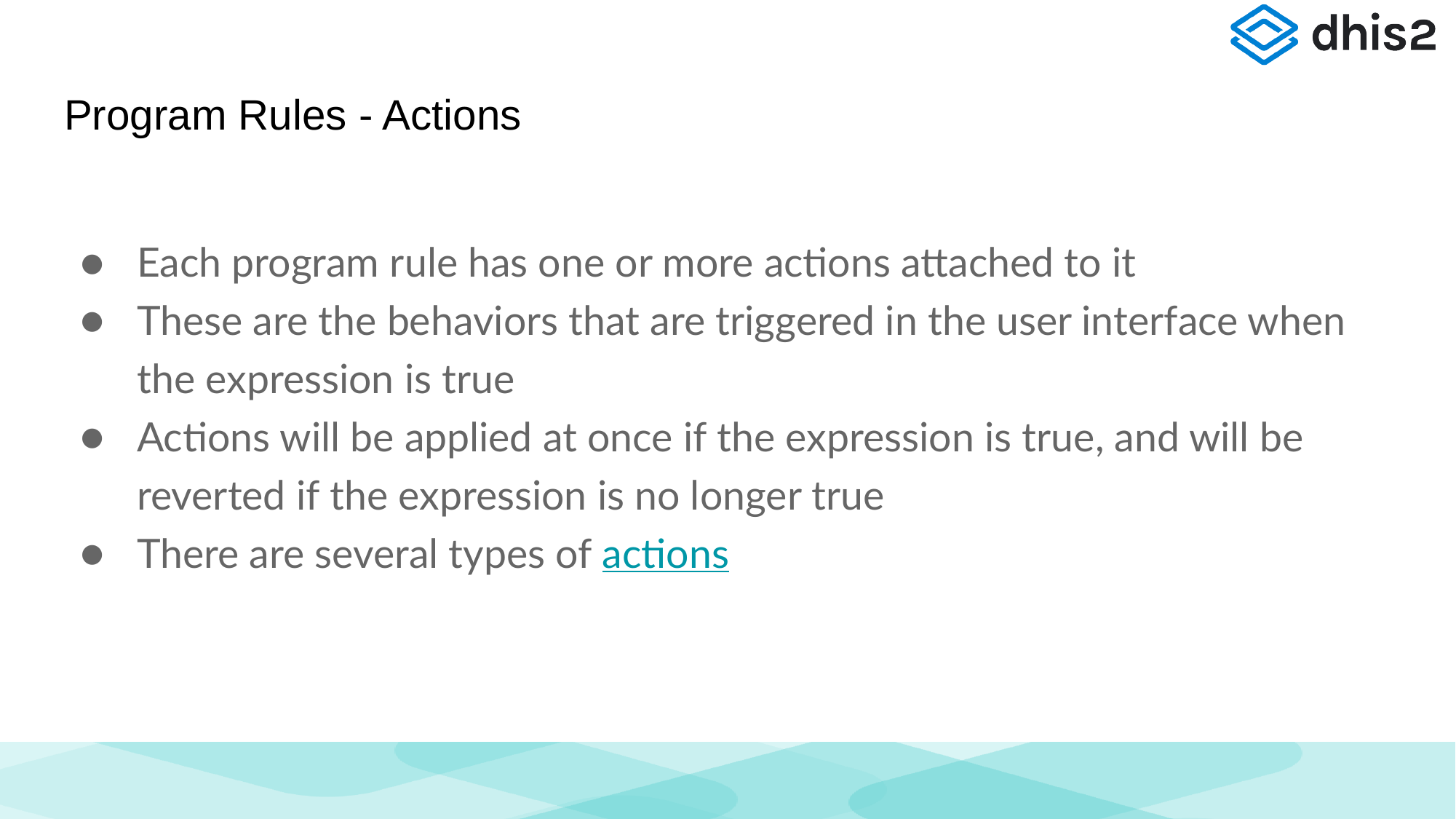

# Program Rules - Actions
Each program rule has one or more actions attached to it
These are the behaviors that are triggered in the user interface when the expression is true
Actions will be applied at once if the expression is true, and will be reverted if the expression is no longer true
There are several types of actions